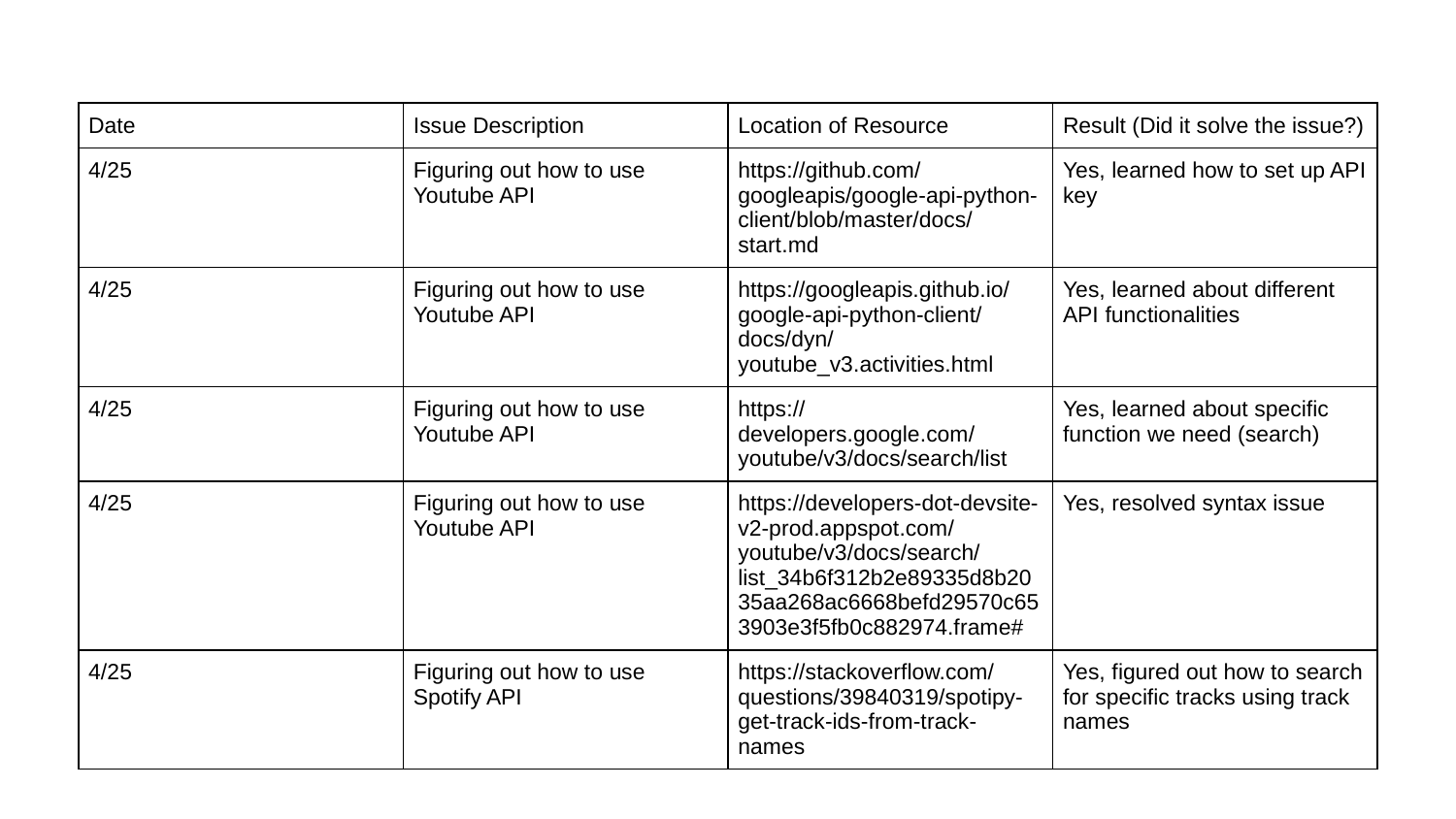

| Date | Issue Description | Location of Resource | Result (Did it solve the issue?) |
| --- | --- | --- | --- |
| 4/25 | Figuring out how to use Youtube API | https://github.com/googleapis/google-api-python-client/blob/master/docs/start.md | Yes, learned how to set up API key |
| 4/25 | Figuring out how to use Youtube API | https://googleapis.github.io/google-api-python-client/docs/dyn/youtube\_v3.activities.html | Yes, learned about different API functionalities |
| 4/25 | Figuring out how to use Youtube API | https://developers.google.com/youtube/v3/docs/search/list | Yes, learned about specific function we need (search) |
| 4/25 | Figuring out how to use Youtube API | https://developers-dot-devsite-v2-prod.appspot.com/youtube/v3/docs/search/list\_34b6f312b2e89335d8b2035aa268ac6668befd29570c653903e3f5fb0c882974.frame# | Yes, resolved syntax issue |
| 4/25 | Figuring out how to use Spotify API | https://stackoverflow.com/questions/39840319/spotipy-get-track-ids-from-track-names | Yes, figured out how to search for specific tracks using track names |